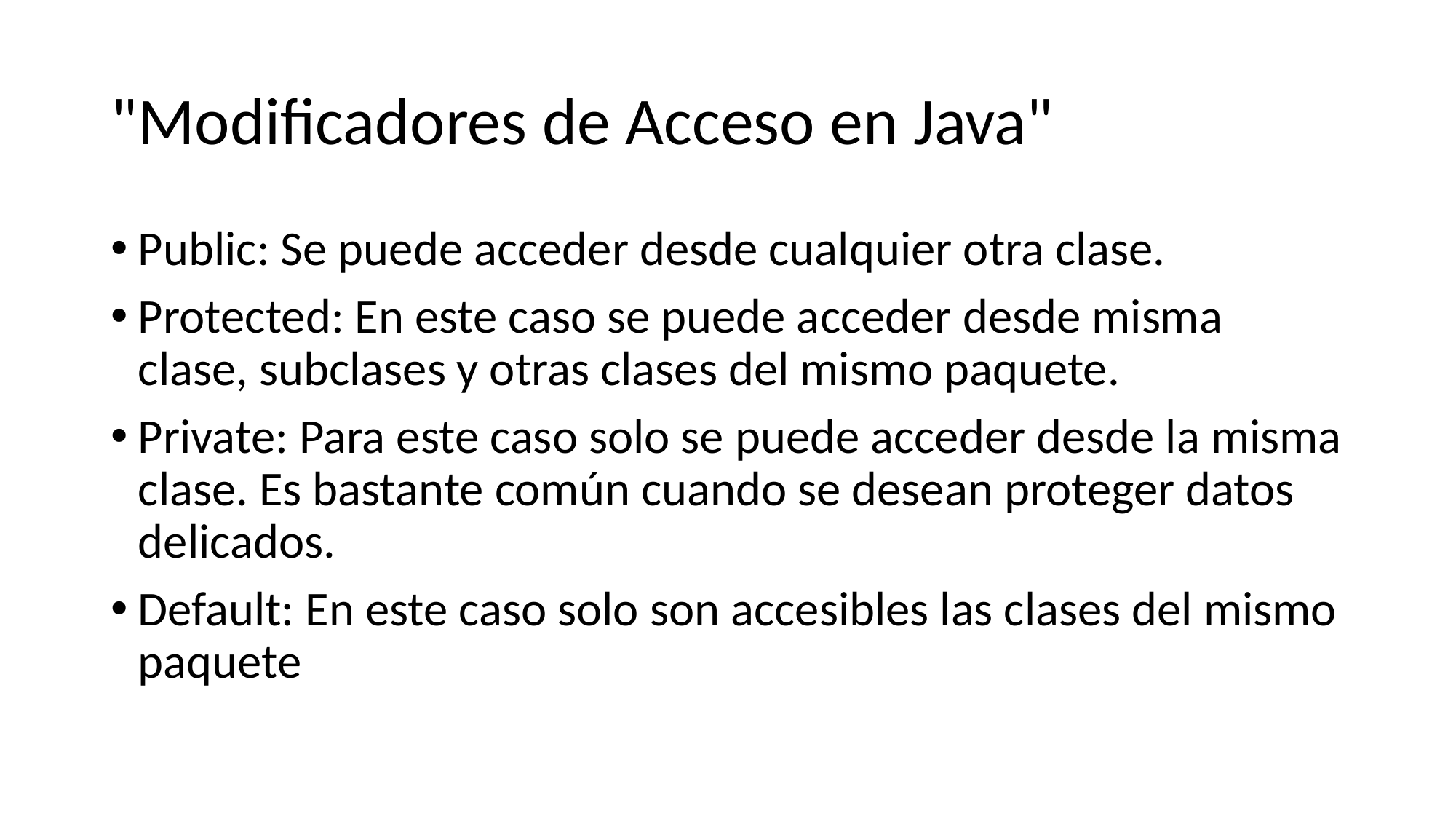

# "Modificadores de Acceso en Java"
Public: Se puede acceder desde cualquier otra clase.
Protected: En este caso se puede acceder desde misma clase, subclases y otras clases del mismo paquete.
Private: Para este caso solo se puede acceder desde la misma clase. Es bastante común cuando se desean proteger datos delicados.
Default: En este caso solo son accesibles las clases del mismo paquete